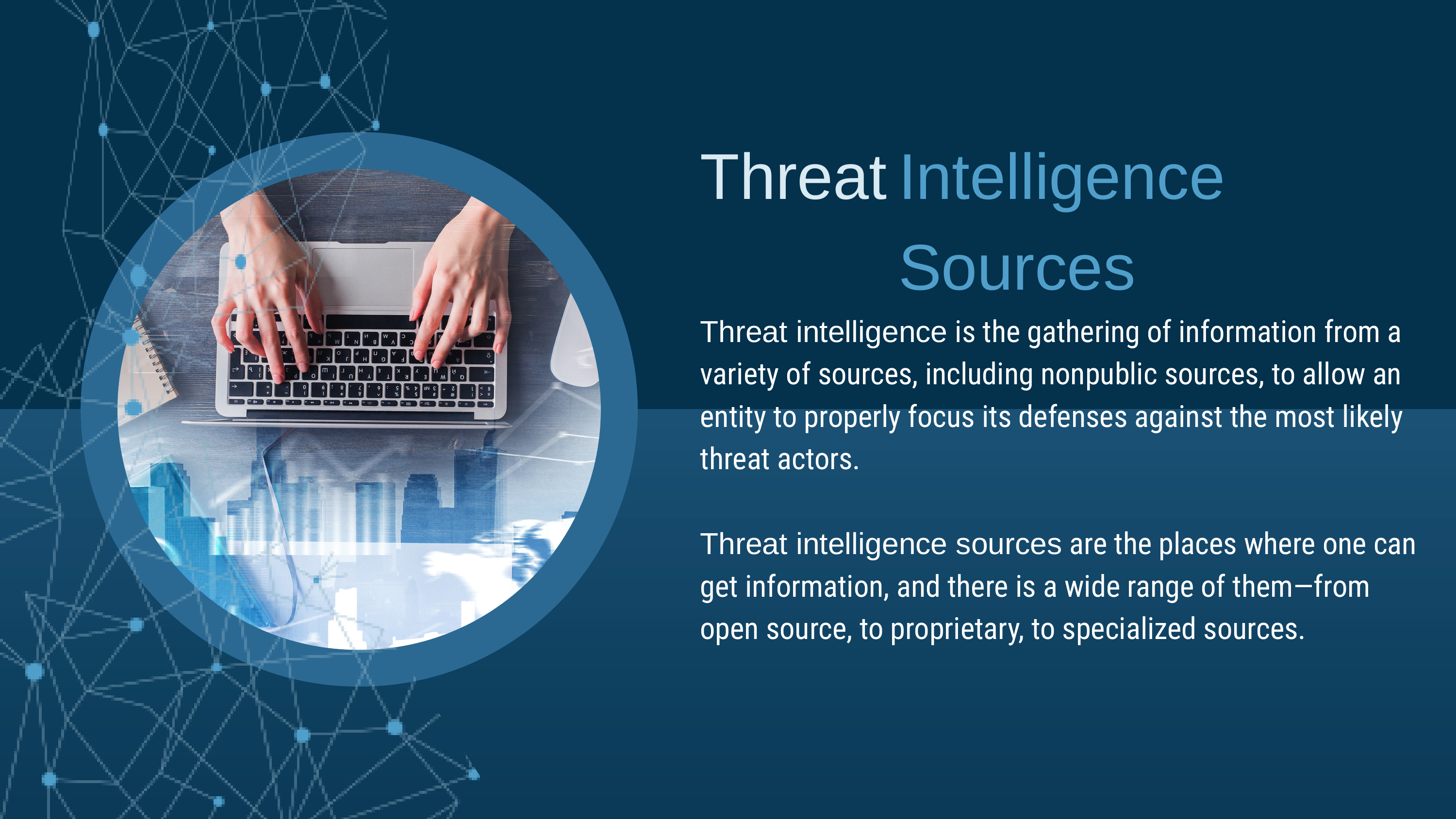

Threat
Intelligence Sources

Threat intelligence is the gathering of information from a variety of sources, including nonpublic sources, to allow an entity to properly focus its defenses against the most likely threat actors.

Threat intelligence sources are the places where one can get information, and there is a wide range of them—from open source, to proprietary, to specialized sources.